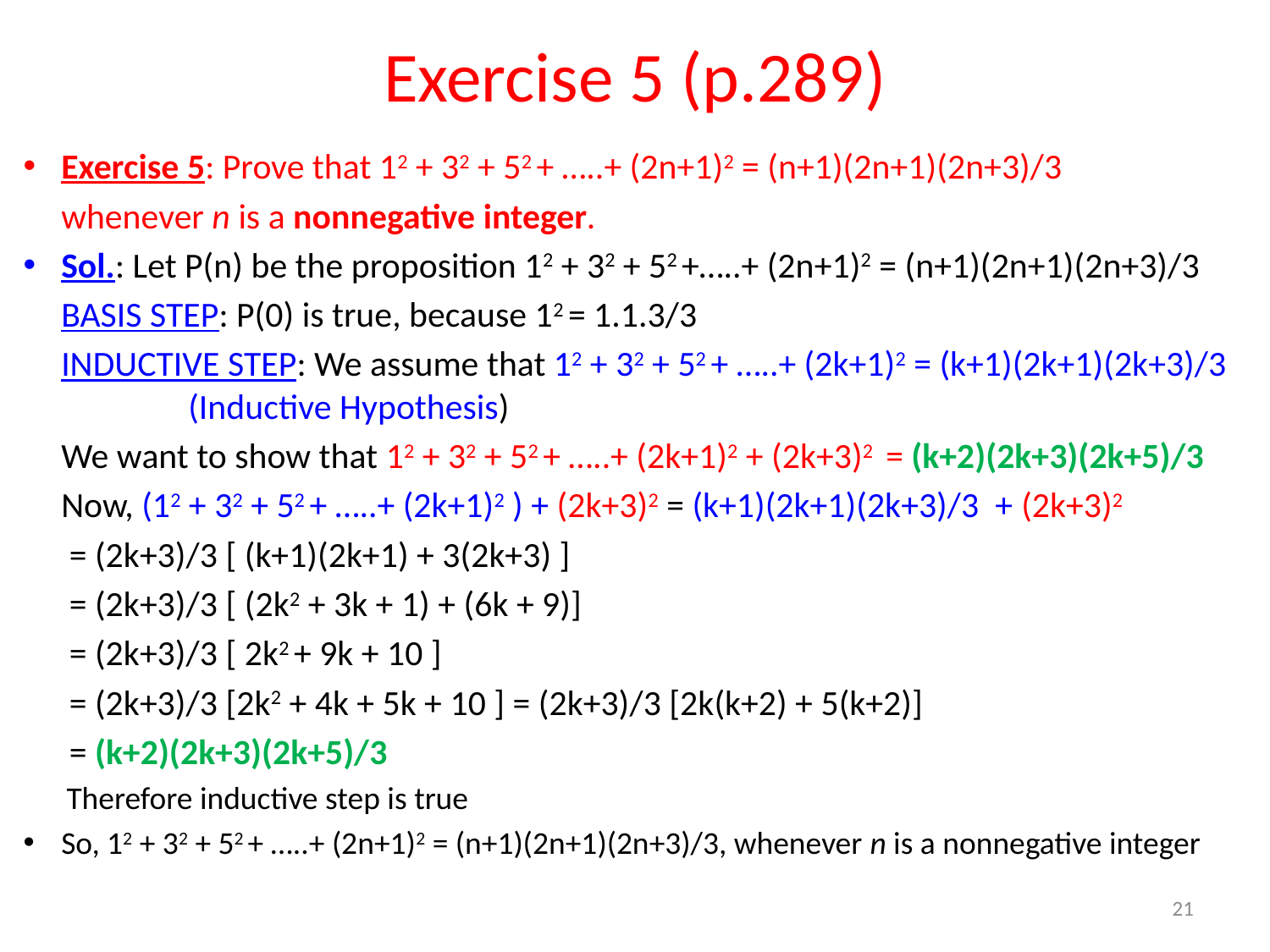

# Exercise 5 (p.289)
Exercise 5: Prove that 12 + 32 + 52 + …..+ (2n+1)2 = (n+1)(2n+1)(2n+3)/3
	whenever n is a nonnegative integer.
Sol.: Let P(n) be the proposition 12 + 32 + 52 +…..+ (2n+1)2 = (n+1)(2n+1)(2n+3)/3
	BASIS STEP: P(0) is true, because 12 = 1.1.3/3
	INDUCTIVE STEP: We assume that 12 + 32 + 52 + …..+ (2k+1)2 = (k+1)(2k+1)(2k+3)/3 	(Inductive Hypothesis)
	We want to show that 12 + 32 + 52 + …..+ (2k+1)2 + (2k+3)2  = (k+2)(2k+3)(2k+5)/3
	Now, (12 + 32 + 52 + …..+ (2k+1)2 ) + (2k+3)2 = (k+1)(2k+1)(2k+3)/3  + (2k+3)2
	 = (2k+3)/3 [ (k+1)(2k+1) + 3(2k+3) ]
	 = (2k+3)/3 [ (2k2 + 3k + 1) + (6k + 9)]
	 = (2k+3)/3 [ 2k2 + 9k + 10 ]
	 = (2k+3)/3 [2k2 + 4k + 5k + 10 ] = (2k+3)/3 [2k(k+2) + 5(k+2)]
	 = (k+2)(2k+3)(2k+5)/3
      Therefore inductive step is true
So, 12 + 32 + 52 + …..+ (2n+1)2 = (n+1)(2n+1)(2n+3)/3, whenever n is a nonnegative integer
21